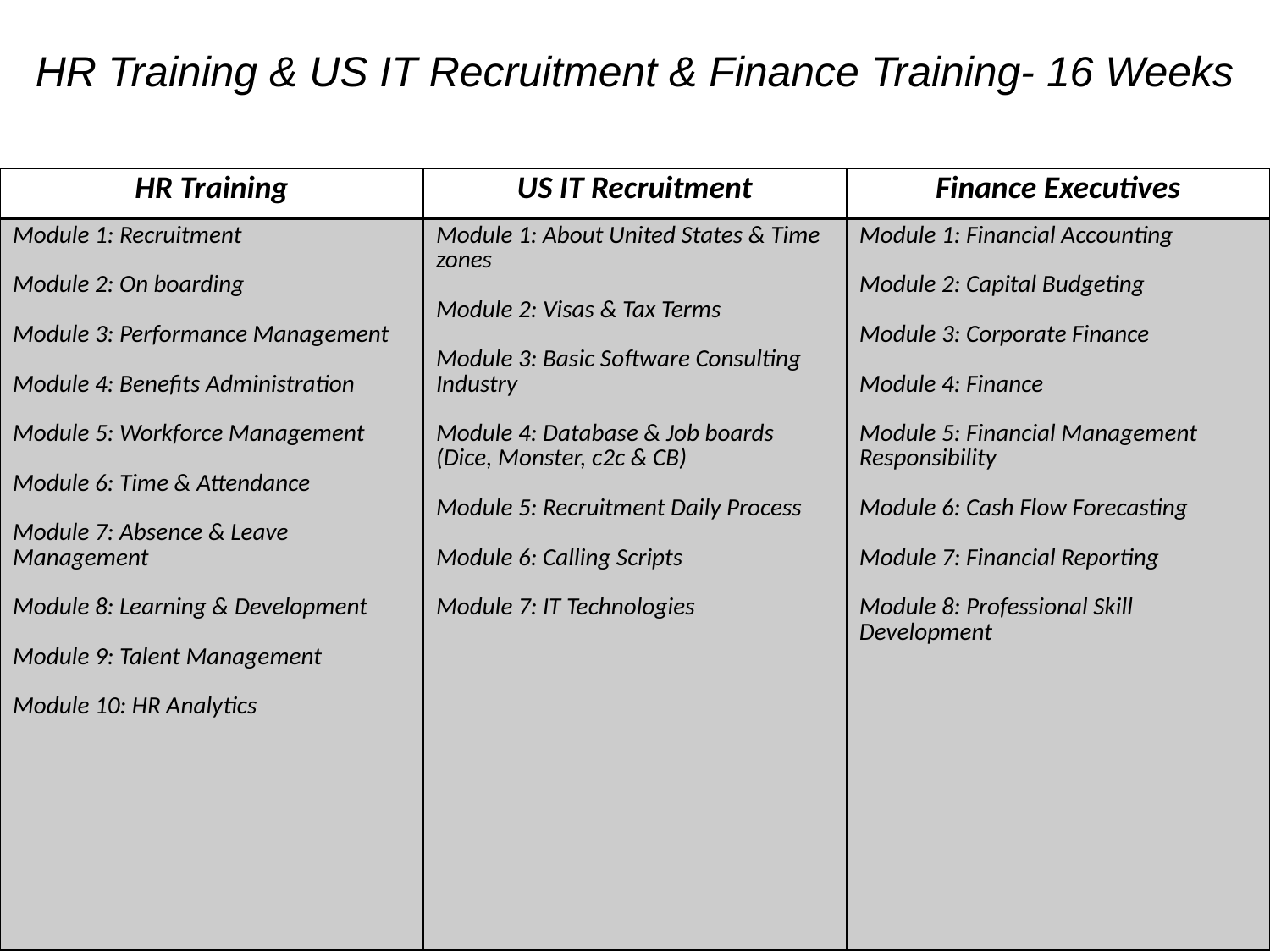

# HR Training & US IT Recruitment & Finance Training- 16 Weeks
| HR Training | US IT Recruitment | Finance Executives |
| --- | --- | --- |
| Module 1: Recruitment   Module 2: On boarding Module 3: Performance Management   Module 4: Benefits Administration   Module 5: Workforce Management   Module 6: Time & Attendance   Module 7: Absence & Leave Management   Module 8: Learning & Development   Module 9: Talent Management   Module 10: HR Analytics | Module 1: About United States & Time zones   Module 2: Visas & Tax Terms   Module 3: Basic Software Consulting Industry   Module 4: Database & Job boards (Dice, Monster, c2c & CB)   Module 5: Recruitment Daily Process   Module 6: Calling Scripts Module 7: IT Technologies | Module 1: Financial Accounting   Module 2: Capital Budgeting   Module 3: Corporate Finance   Module 4: Finance   Module 5: Financial Management Responsibility   Module 6: Cash Flow Forecasting   Module 7: Financial Reporting Module 8: Professional Skill Development |